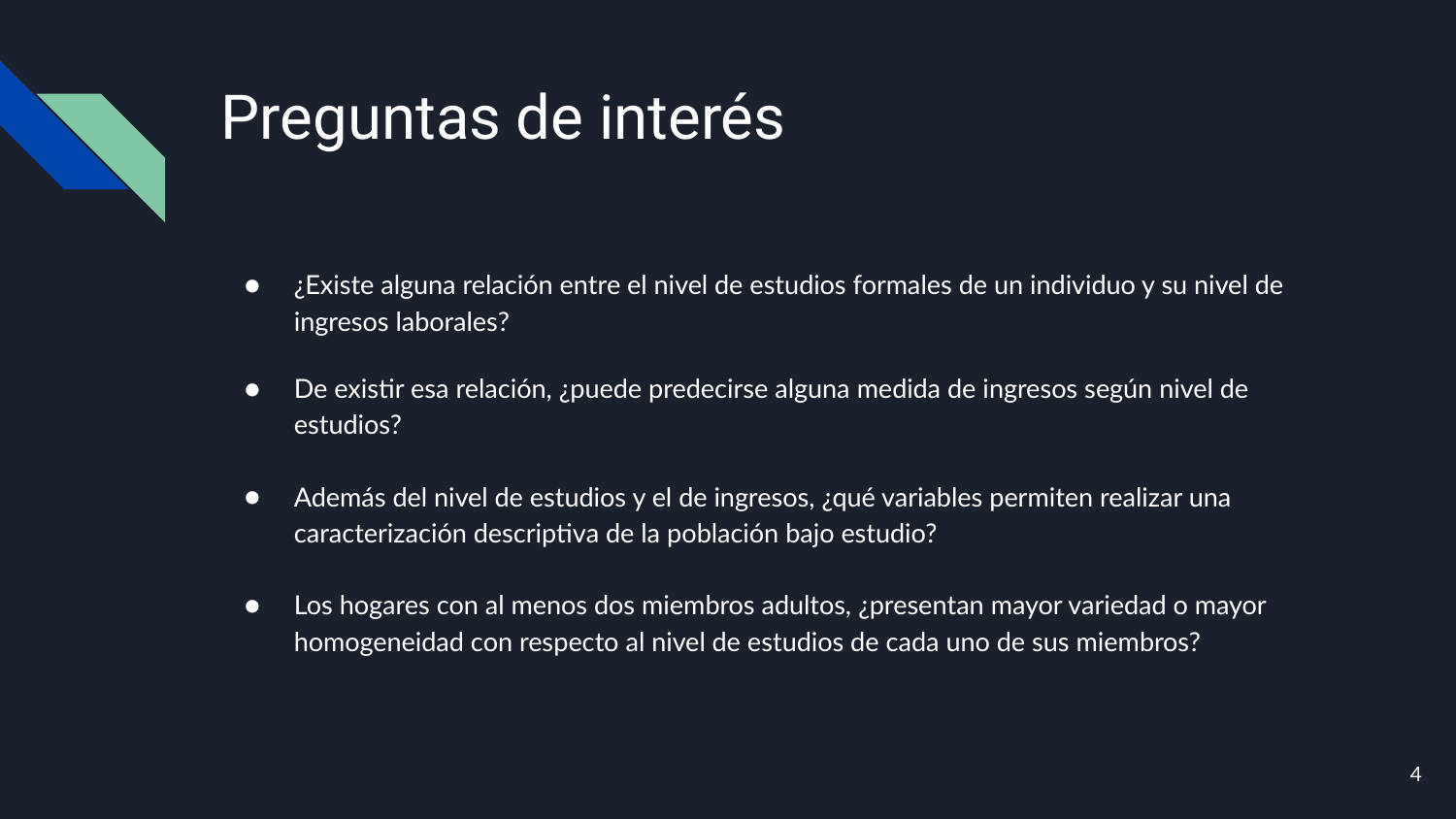

# Preguntas de interés
¿Existe alguna relación entre el nivel de estudios formales de un individuo y su nivel de ingresos laborales?
De existir esa relación, ¿puede predecirse alguna medida de ingresos según nivel de estudios?
Además del nivel de estudios y el de ingresos, ¿qué variables permiten realizar una caracterización descriptiva de la población bajo estudio?
Los hogares con al menos dos miembros adultos, ¿presentan mayor variedad o mayor homogeneidad con respecto al nivel de estudios de cada uno de sus miembros?

4